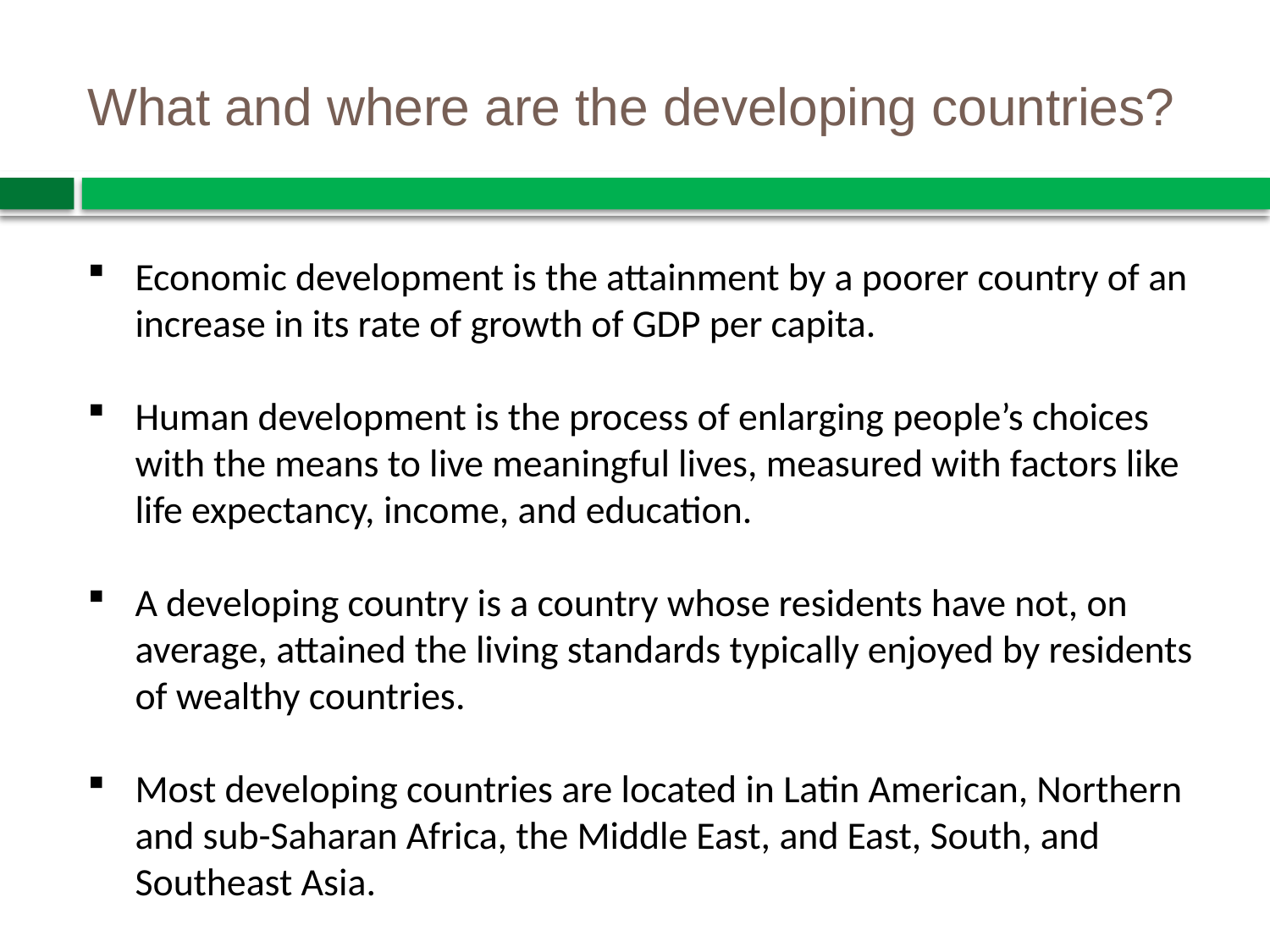

# What and where are the developing countries?
Economic development is the attainment by a poorer country of an increase in its rate of growth of GDP per capita.

Human development is the process of enlarging people’s choices with the means to live meaningful lives, measured with factors like life expectancy, income, and education.

A developing country is a country whose residents have not, on average, attained the living standards typically enjoyed by residents of wealthy countries.

Most developing countries are located in Latin American, Northern and sub-Saharan Africa, the Middle East, and East, South, and Southeast Asia.